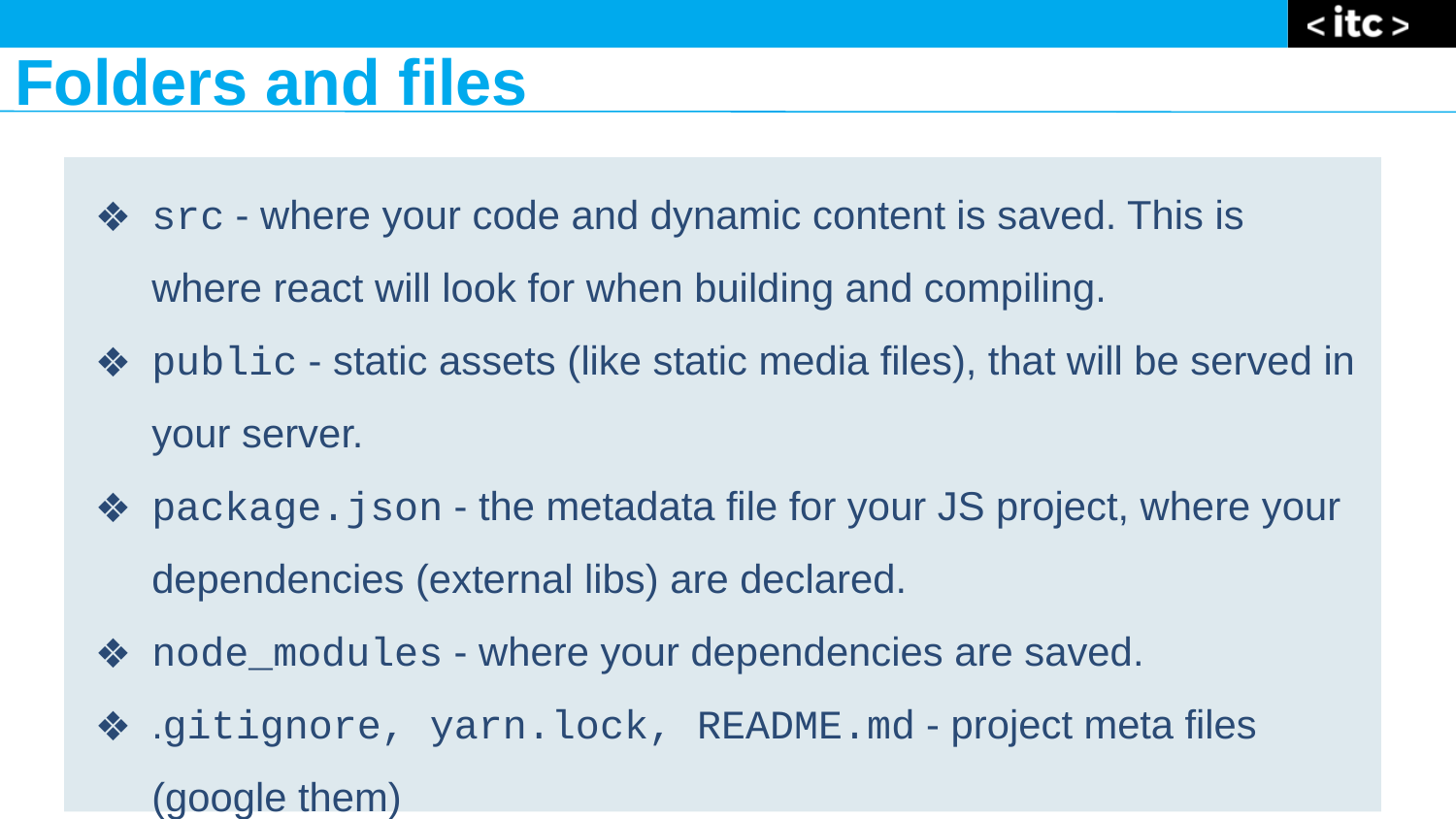

Folders and files
src - where your code and dynamic content is saved. This is where react will look for when building and compiling.
public - static assets (like static media files), that will be served in your server.
package.json - the metadata file for your JS project, where your dependencies (external libs) are declared.
node_modules - where your dependencies are saved.
.gitignore, yarn.lock, README.md - project meta files (google them)